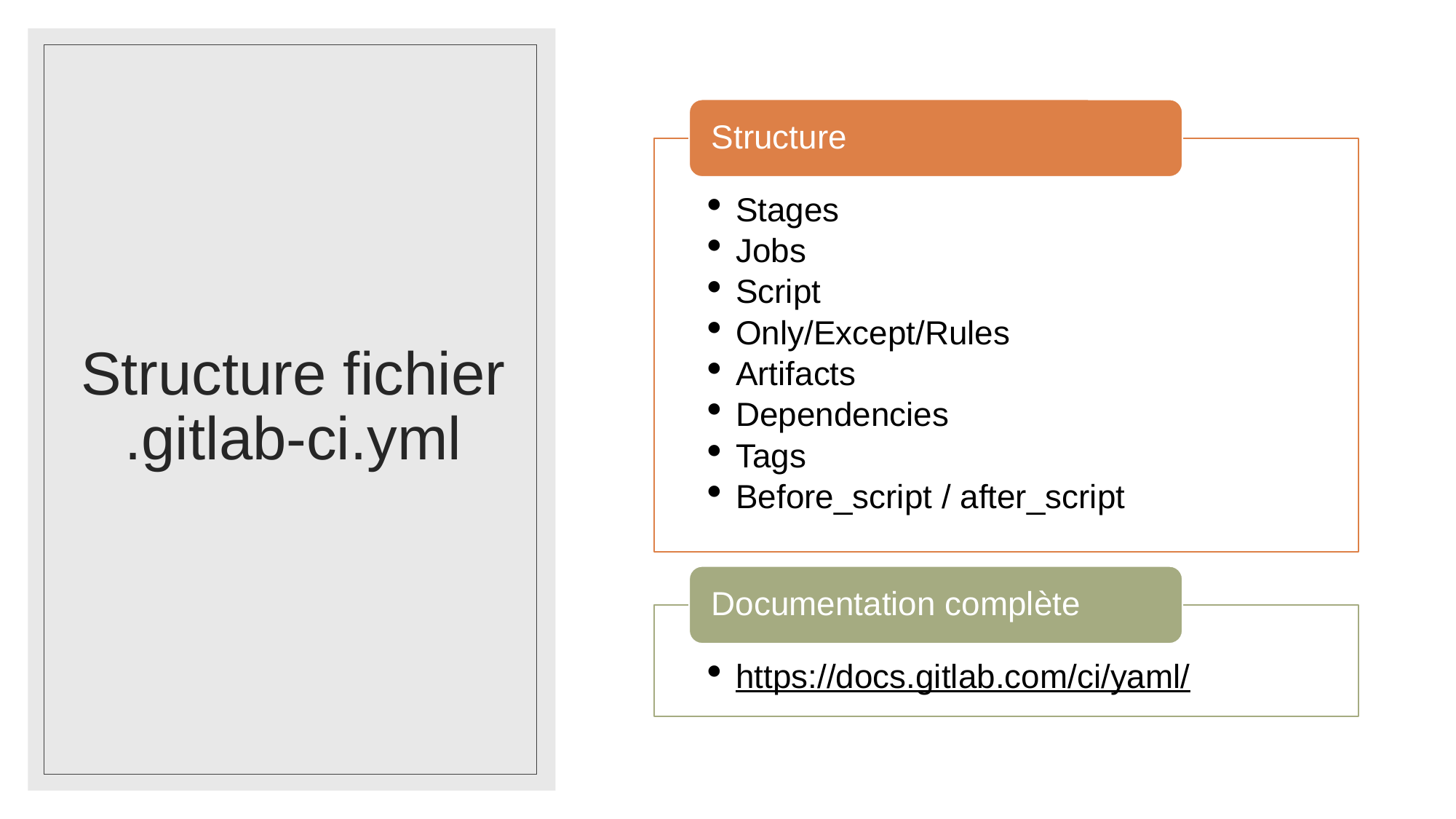

# Structure fichier .gitlab-ci.yml

Structure
Stages
Jobs
Script
Only/Except/Rules
Artifacts
Dependencies
Tags
Before_script / after_script
Documentation complète
https://docs.gitlab.com/ci/yaml/